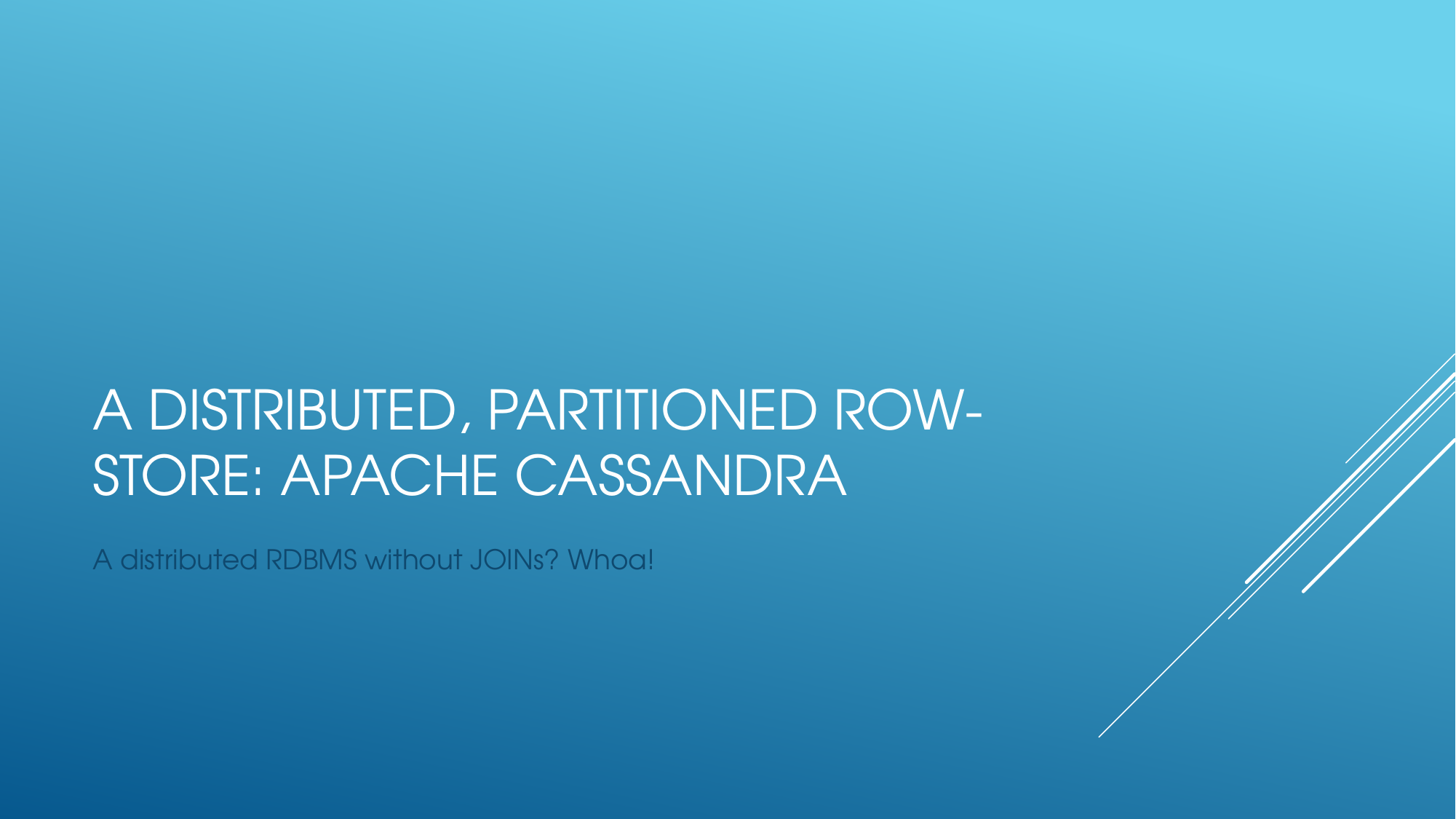

# A DISTRIBUTED, partitioned row-store: Apache Cassandra
A distributed RDBMS without JOINs? Whoa!